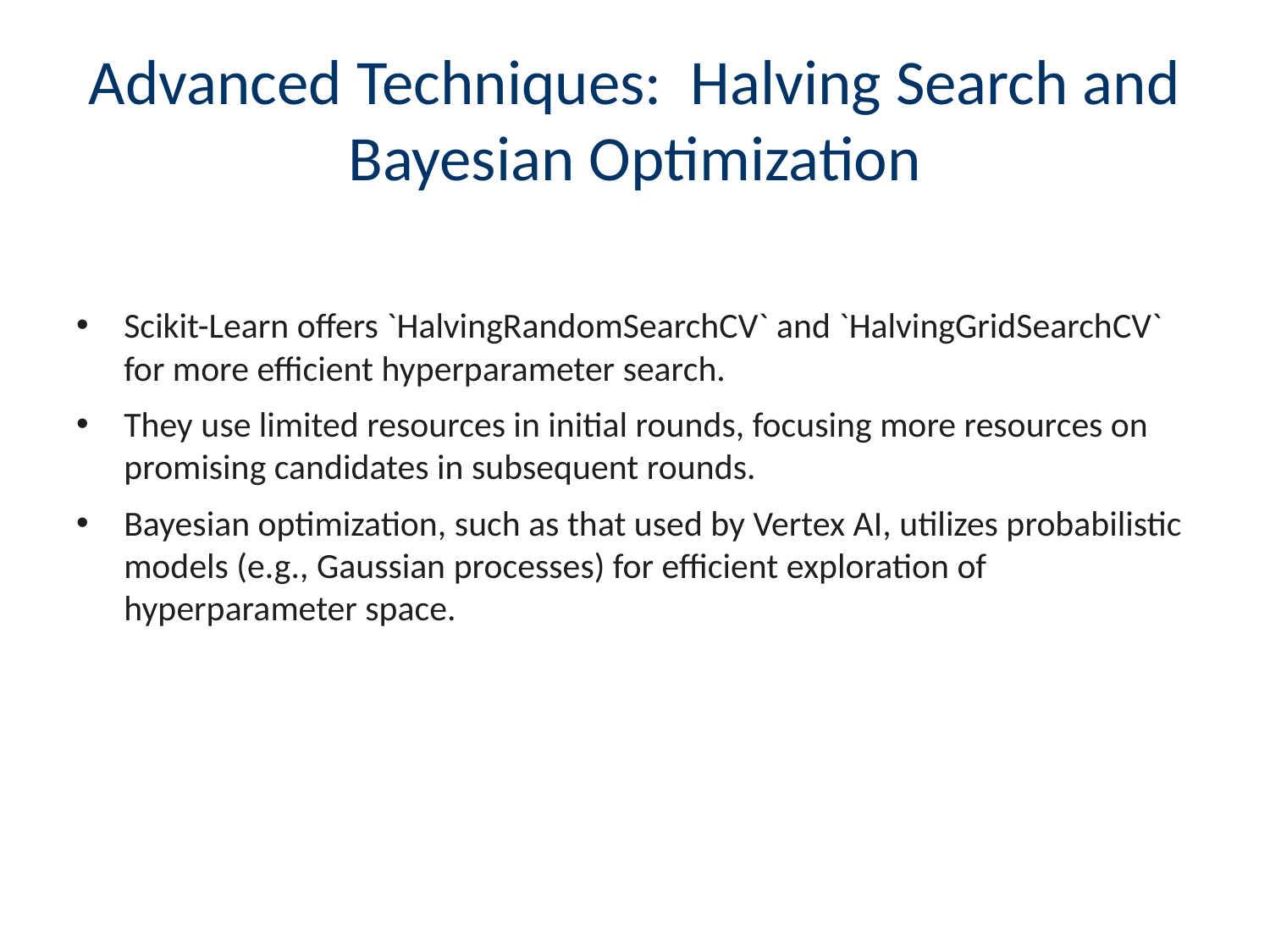

# Advanced Techniques:  Halving Search and Bayesian Optimization

Scikit-Learn offers `HalvingRandomSearchCV` and `HalvingGridSearchCV` for more efficient hyperparameter search.
They use limited resources in initial rounds, focusing more resources on promising candidates in subsequent rounds.
Bayesian optimization, such as that used by Vertex AI, utilizes probabilistic models (e.g., Gaussian processes) for efficient exploration of hyperparameter space.